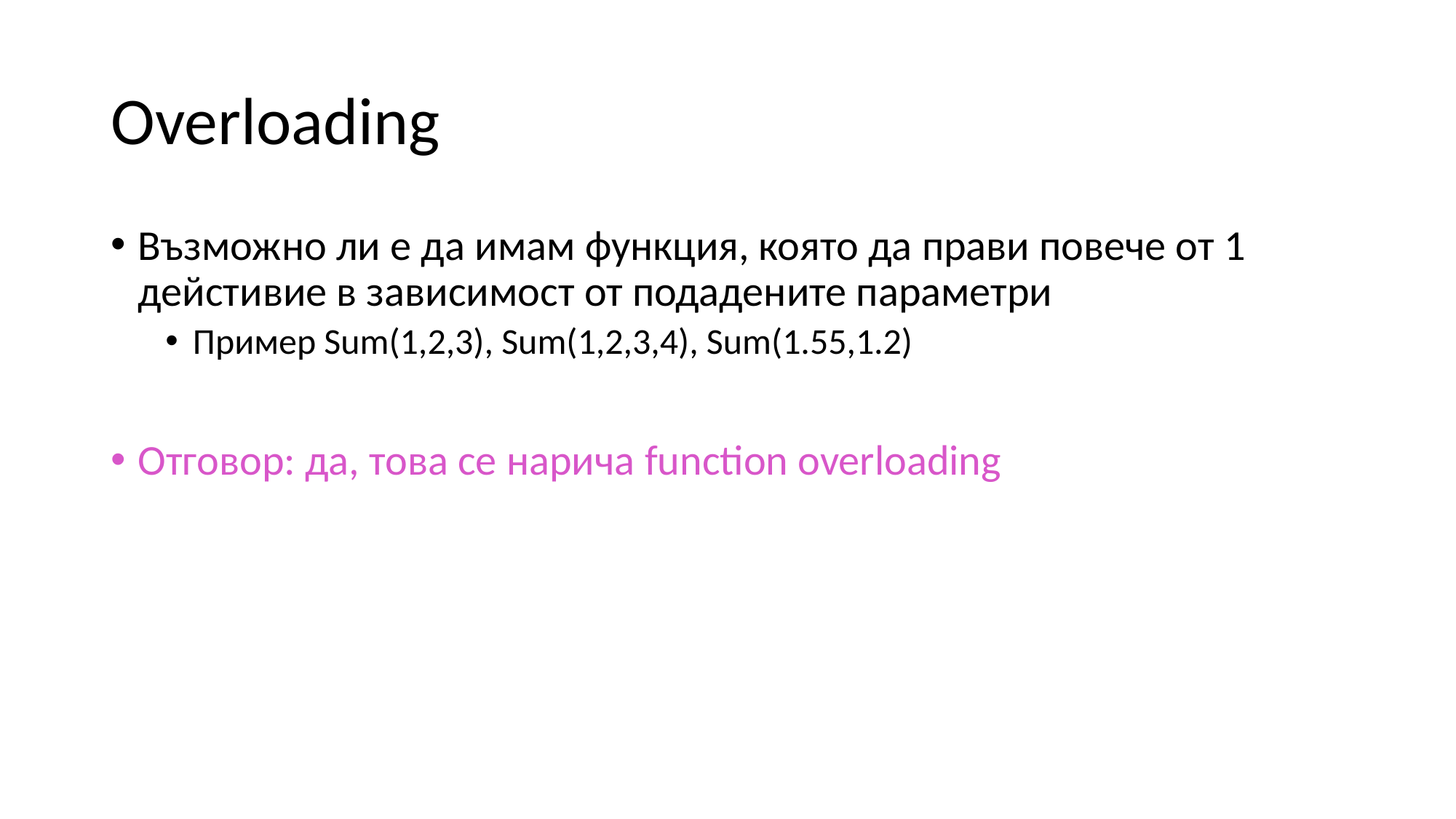

# Overloading
Възможно ли е да имам функция, която да прави повече от 1 дейстивие в зависимост от подадените параметри
Пример Sum(1,2,3), Sum(1,2,3,4), Sum(1.55,1.2)

Отговор: да, това се нарича function overloading